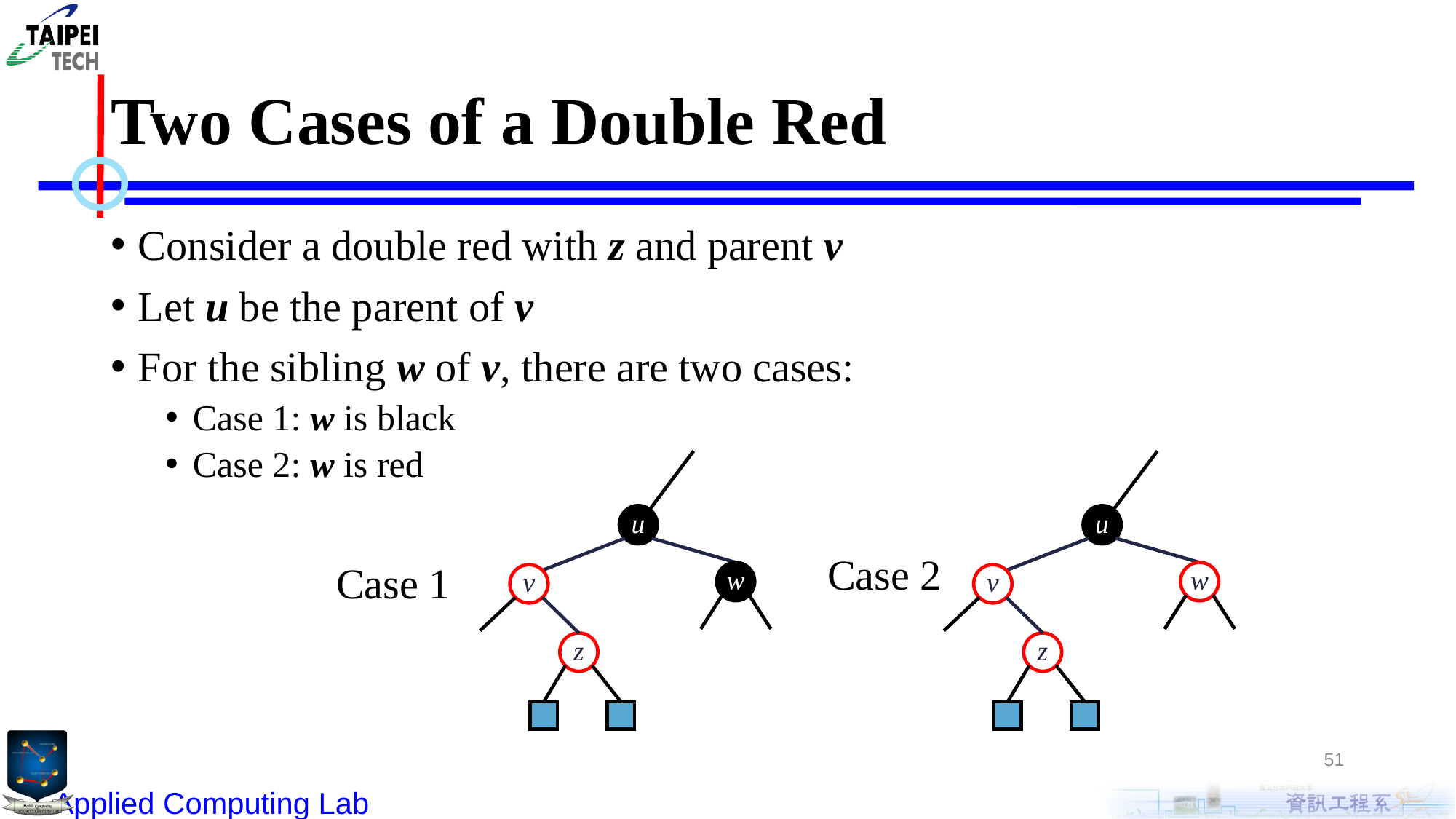

# Two Cases of a Double Red
Consider a double red with z and parent v
Let u be the parent of v
For the sibling w of v, there are two cases:
Case 1: w is black
Case 2: w is red

u
w
v
z

u
w
v
z

Case 2
Case 1
51